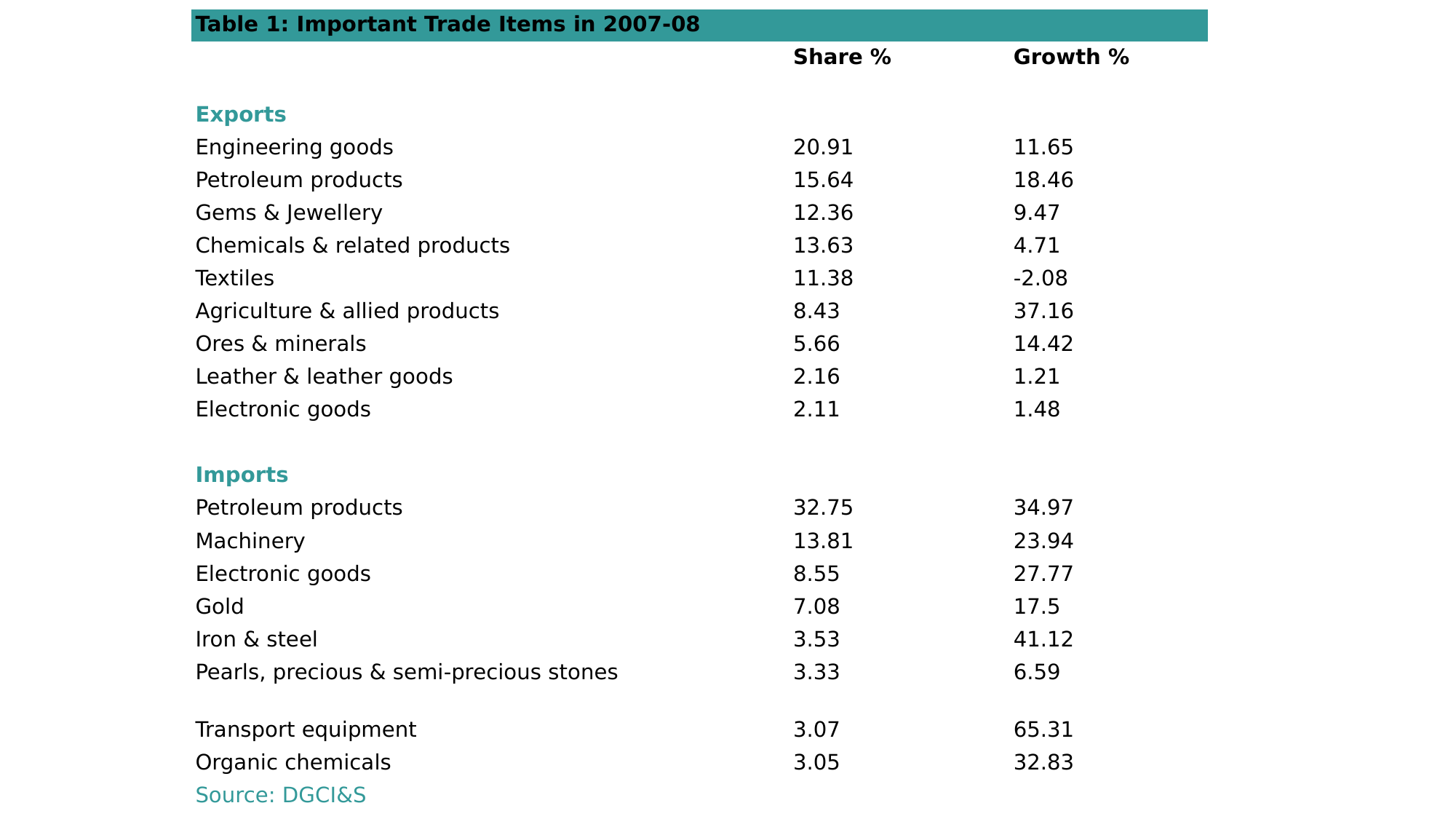

engineering goods and ores and minerals were increasingly exported by India to China.

| Table 1: Important Trade Items in 2007-08 |  |  |
| --- | --- | --- |
|  | Share % | Growth % |
| Exports |  |  |
| Engineering goods | 20.91 | 11.65 |
| Petroleum products | 15.64 | 18.46 |
| Gems & Jewellery | 12.36 | 9.47 |
| Chemicals & related products | 13.63 | 4.71 |
| Textiles | 11.38 | -2.08 |
| Agriculture & allied products | 8.43 | 37.16 |
| Ores & minerals | 5.66 | 14.42 |
| Leather & leather goods | 2.16 | 1.21 |
| Electronic goods | 2.11 | 1.48 |
|  |  |  |
| Imports |  |  |
| Petroleum products | 32.75 | 34.97 |
| Machinery | 13.81 | 23.94 |
| Electronic goods | 8.55 | 27.77 |
| Gold | 7.08 | 17.5 |
| Iron & steel | 3.53 | 41.12 |
| Pearls, precious & semi-precious stones | 3.33 | 6.59 |
| Transport equipment | 3.07 | 65.31 |
| Organic chemicals | 3.05 | 32.83 |
| Source: DGCI&S |  |  |